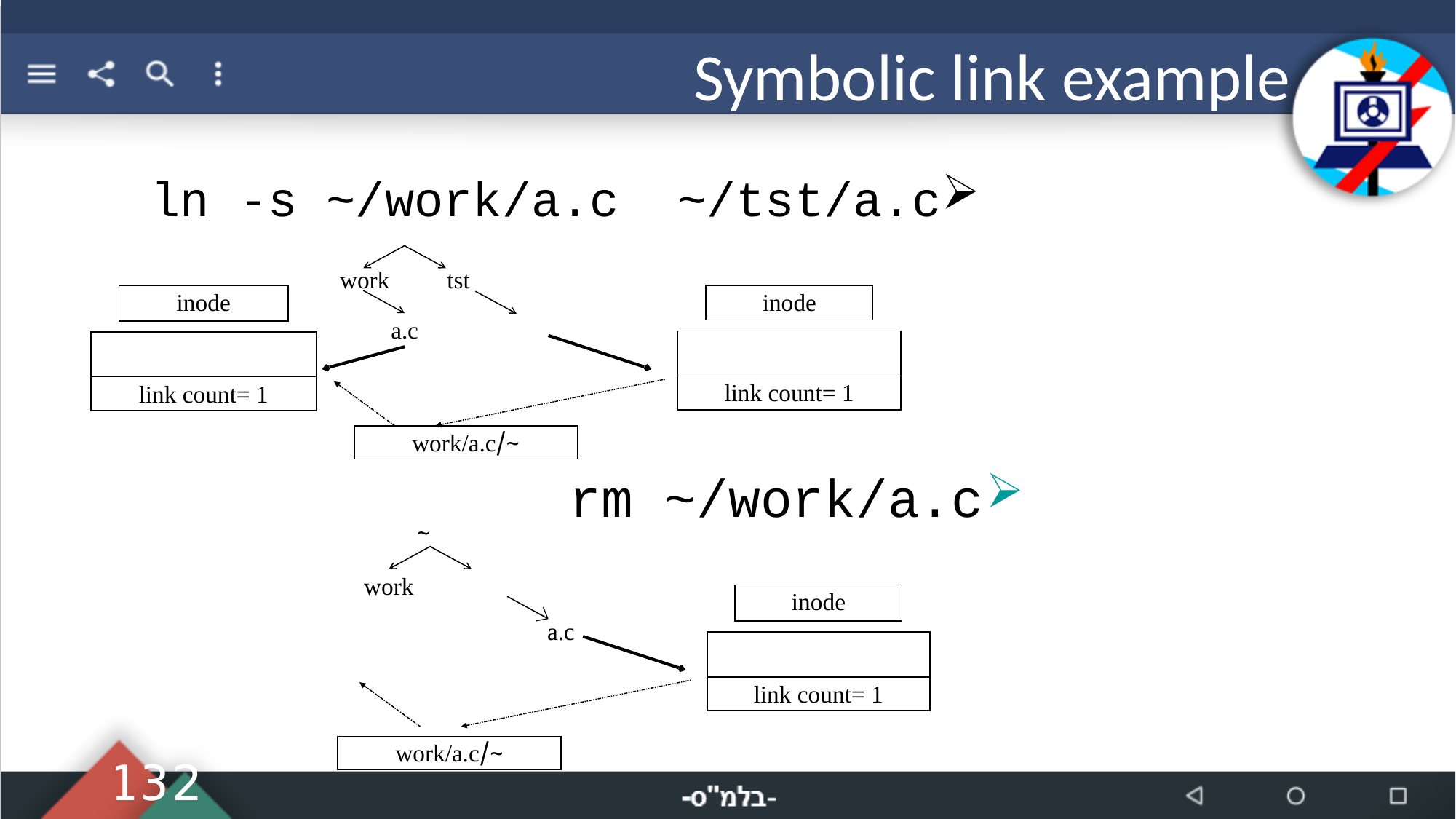

# Symbolic link example
ln -s ~/work/a.c  ~/tst/a.c

work
tst

a.c

~/work/a.c
rm ~/work/a.c

~

work

a.c

inode
inode

ref. count= 2
link count= 1
inode
inode

ref. count= 2
link count= 1
inode
inode

ref. count= 2
link count= 1
~/work/a.c
132